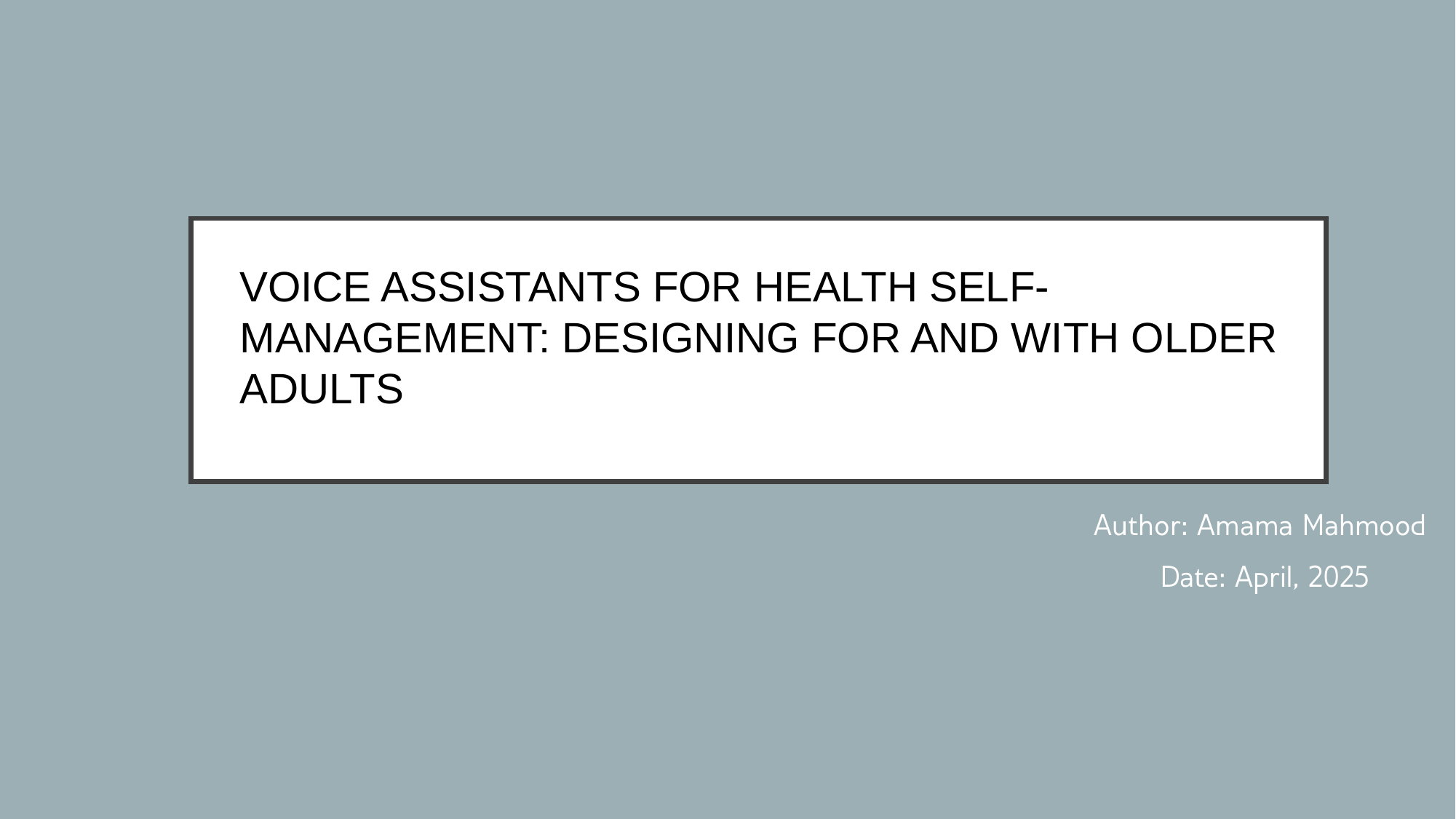

#
VOICE ASSISTANTS FOR HEALTH SELF-MANAGEMENT: DESIGNING FOR AND WITH OLDER ADULTS
Author: Amama Mahmood
Date: April, 2025